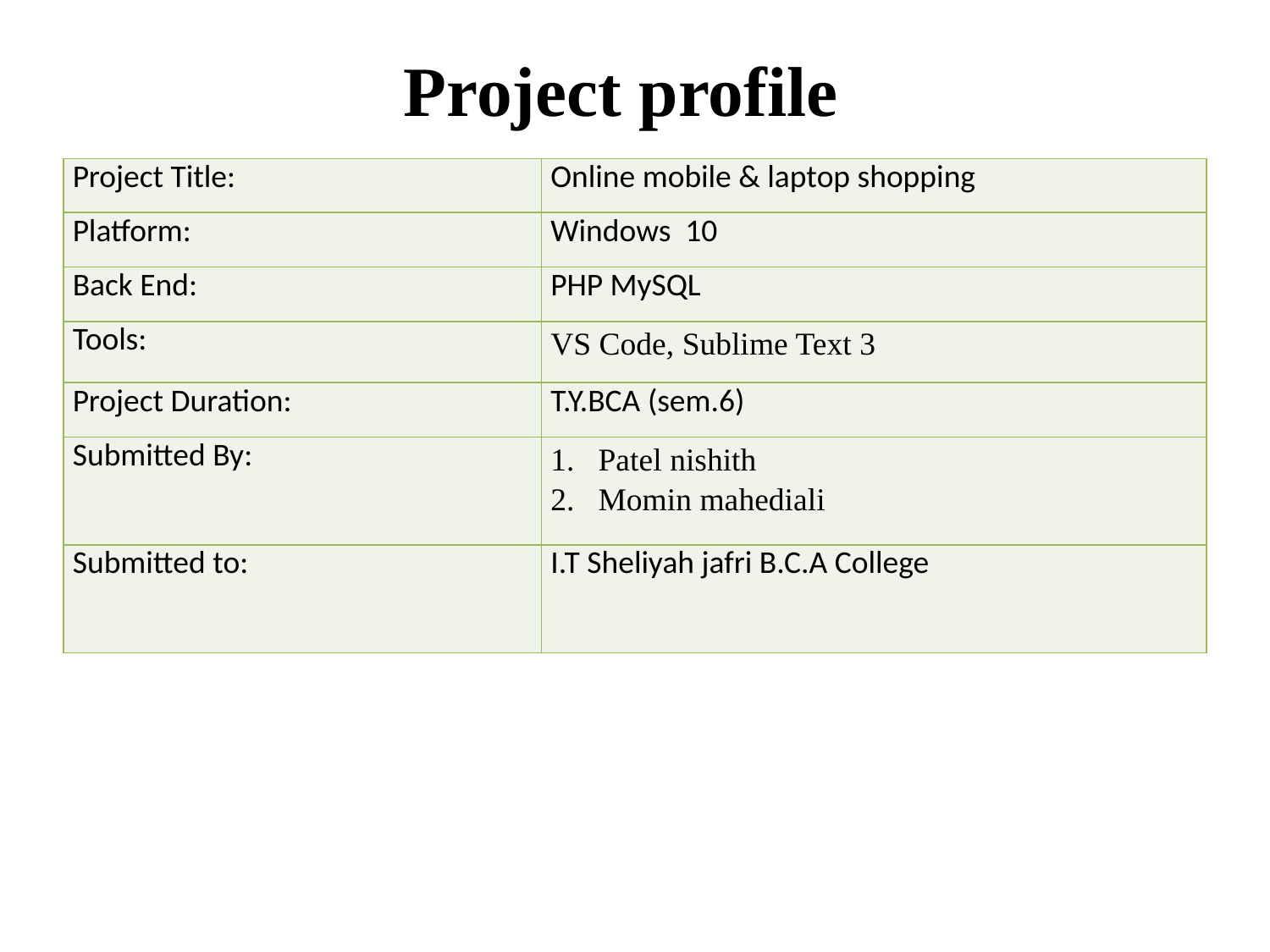

Project profile
| Project Title: | Online mobile & laptop shopping |
| --- | --- |
| Platform: | Windows 10 |
| Back End: | PHP MySQL |
| Tools: | VS Code, Sublime Text 3 |
| Project Duration: | T.Y.BCA (sem.6) |
| Submitted By: | Patel nishith Momin mahediali |
| Submitted to: | I.T Sheliyah jafri B.C.A College |